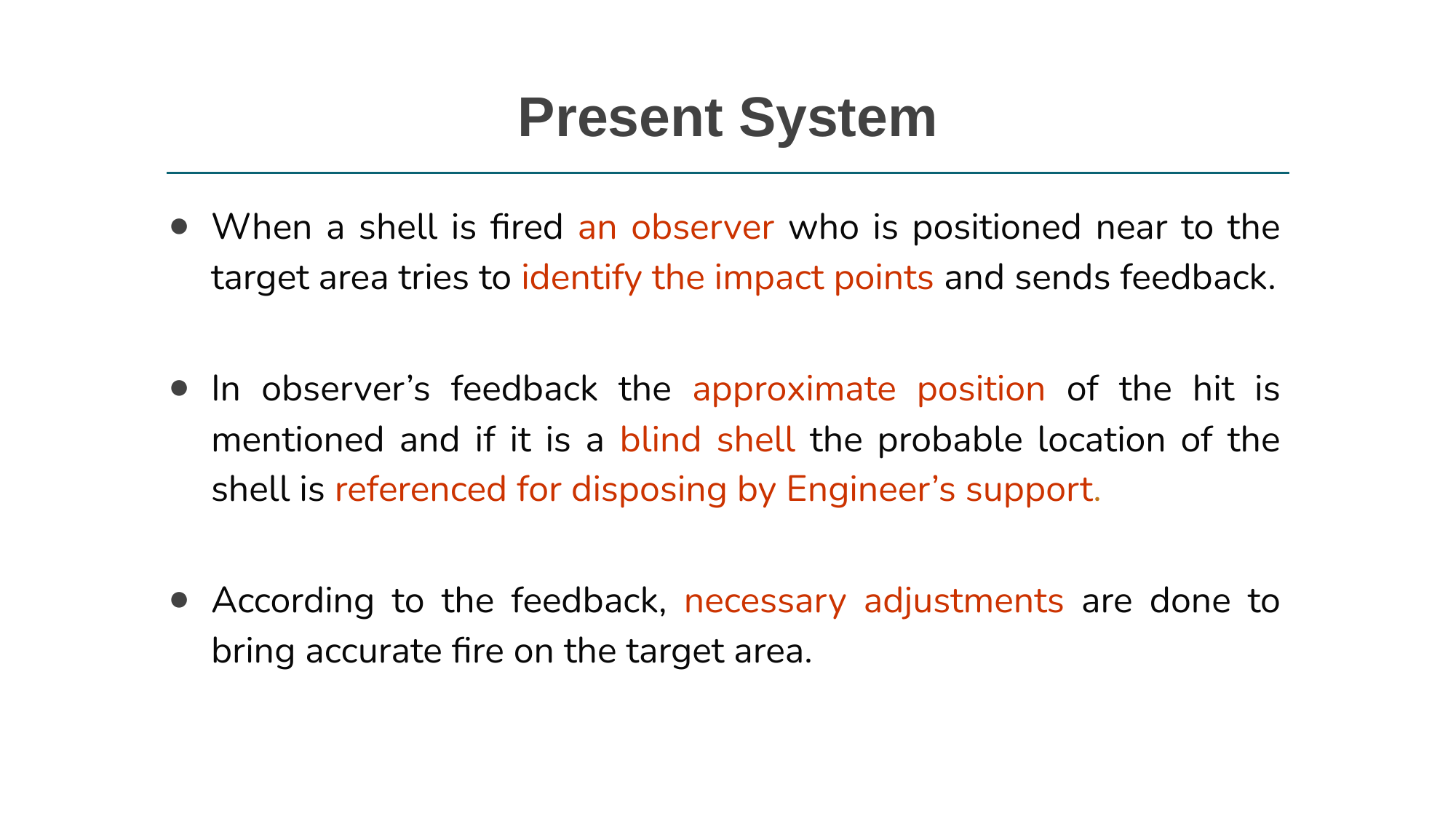

# Present System
When a shell is fired an observer who is positioned near to the target area tries to identify the impact points and sends feedback.

In observer’s feedback the approximate position of the hit is mentioned and if it is a blind shell the probable location of the shell is referenced for disposing by Engineer’s support.

According to the feedback, necessary adjustments are done to bring accurate fire on the target area.